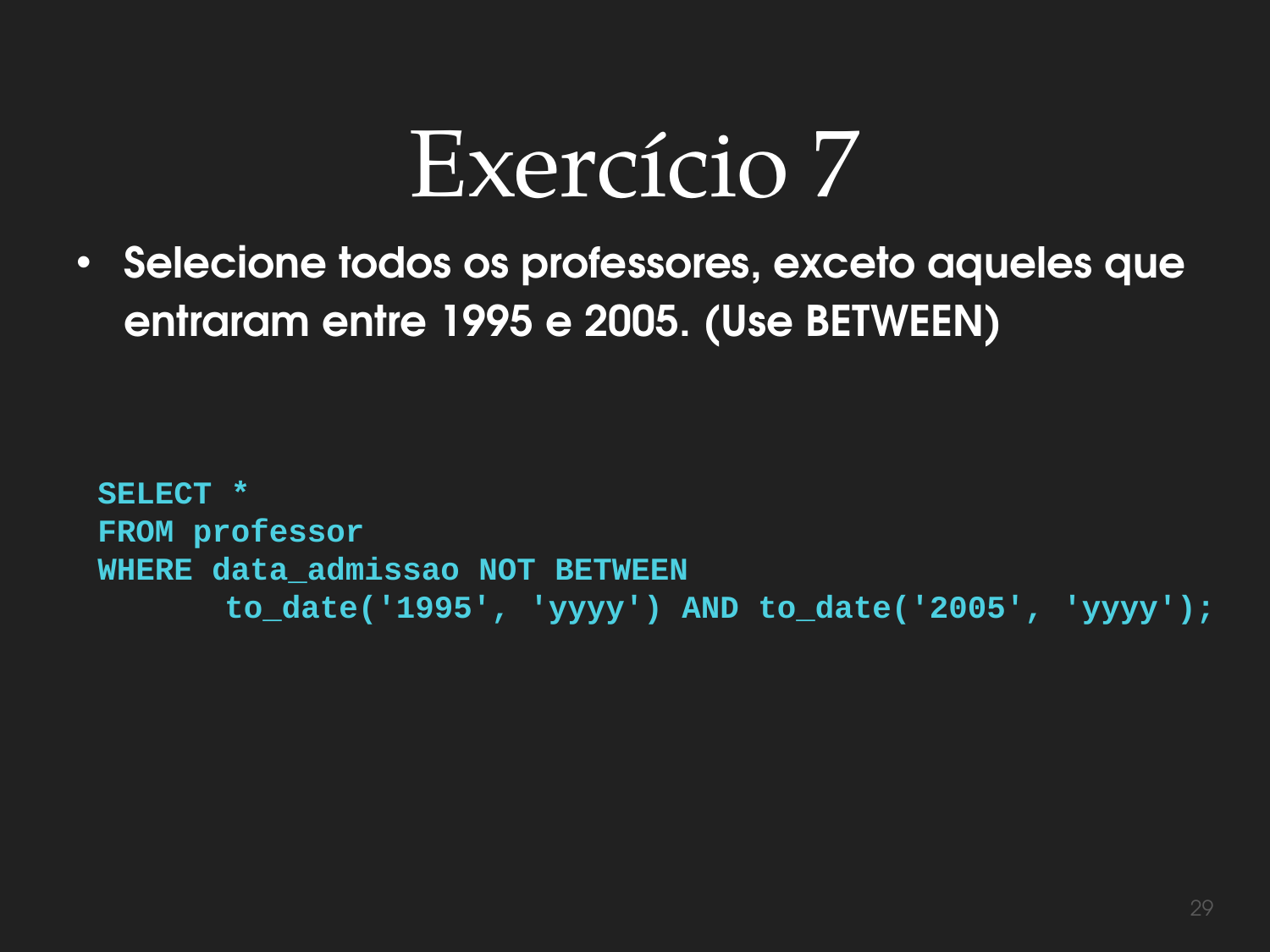

# Exercício 7
Selecione todos os professores, exceto aqueles que entraram entre 1995 e 2005. (Use BETWEEN)
SELECT *
FROM professor
WHERE data_admissao NOT BETWEEN
	to_date('1995', 'yyyy') AND to_date('2005', 'yyyy');
29